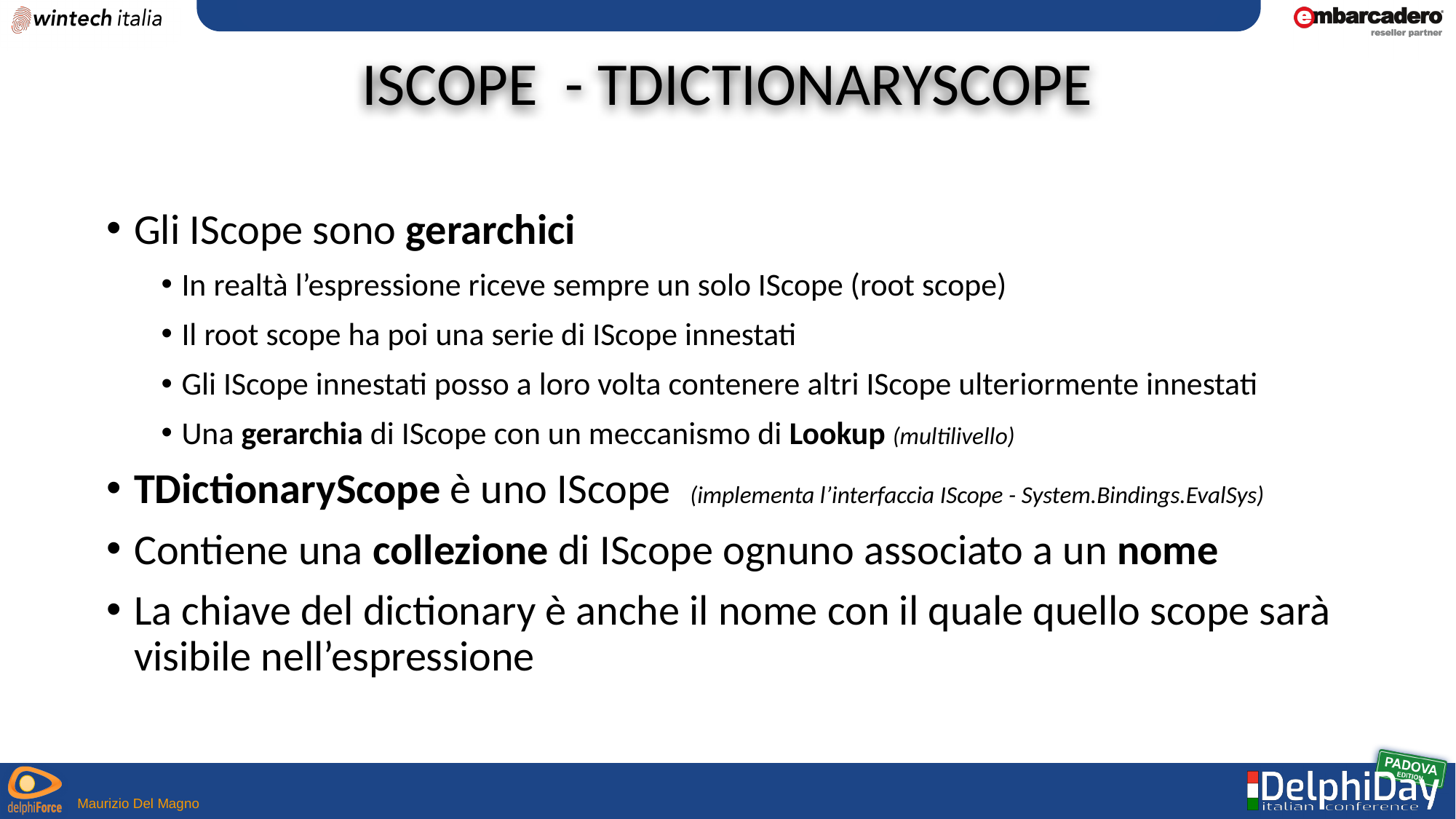

# IScope  - TDictionaryScope
Gli IScope sono gerarchici
In realtà l’espressione riceve sempre un solo IScope (root scope)
Il root scope ha poi una serie di IScope innestati
Gli IScope innestati posso a loro volta contenere altri IScope ulteriormente innestati
Una gerarchia di IScope con un meccanismo di Lookup (multilivello)
TDictionaryScope è uno IScope  (implementa l’interfaccia IScope - System.Bindings.EvalSys)
Contiene una collezione di IScope ognuno associato a un nome
La chiave del dictionary è anche il nome con il quale quello scope sarà visibile nell’espressione